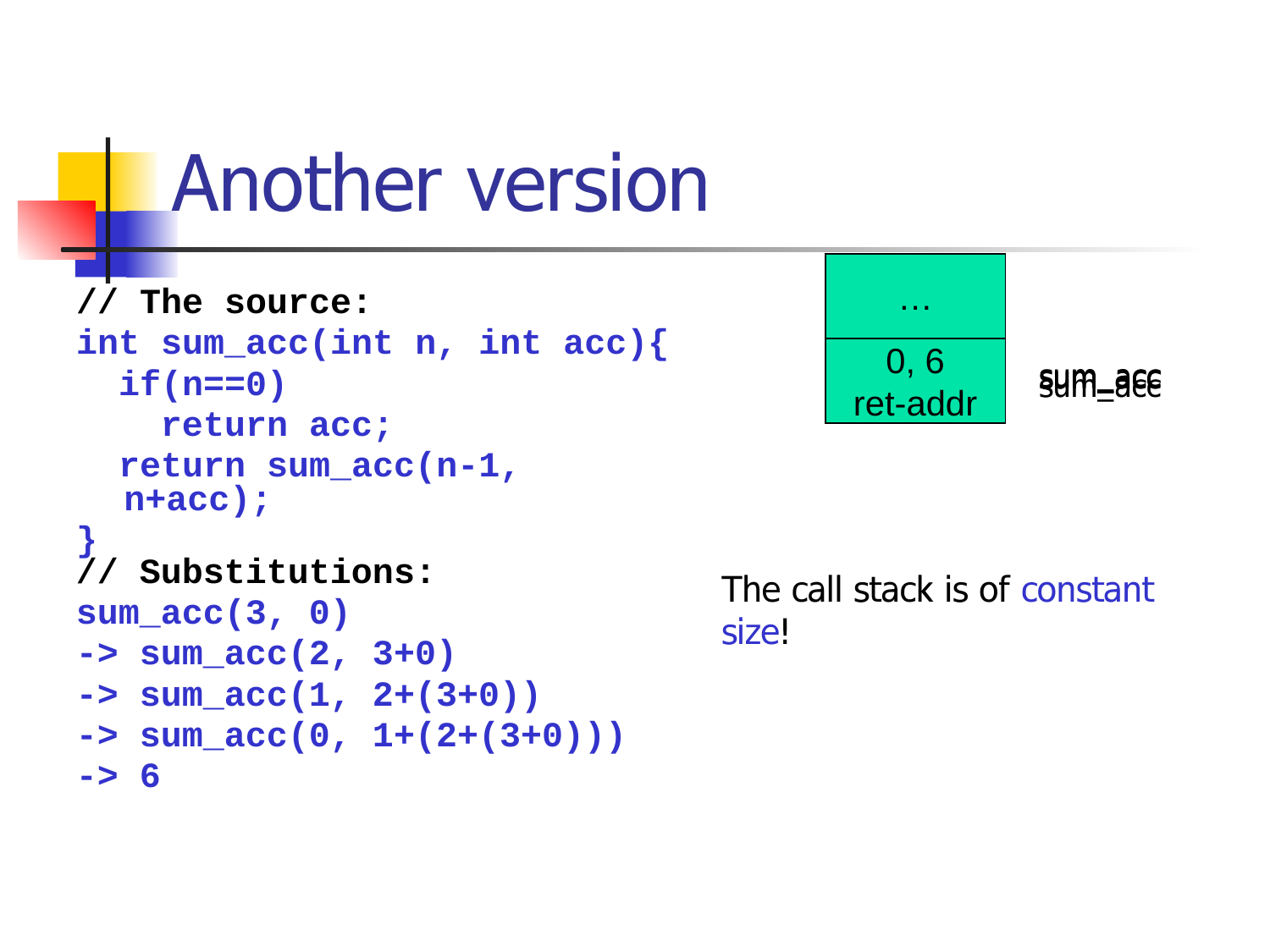

# Another version
…
// The source:
int sum_acc(int n, int acc){
  if(n==0)
    return acc;
  return sum_acc(n-1, n+acc);
}
3, 0
ret-addr
2, 3
ret-addr
1, 5
ret-addr
0, 6
ret-addr
sum_acc
sum_acc
sum_acc
sum_acc
// Substitutions:
sum_acc(3, 0)
-> sum_acc(2, 3+0)
-> sum_acc(1, 2+(3+0))
-> sum_acc(0, 1+(2+(3+0)))
-> 6

The call stack is of constant size!